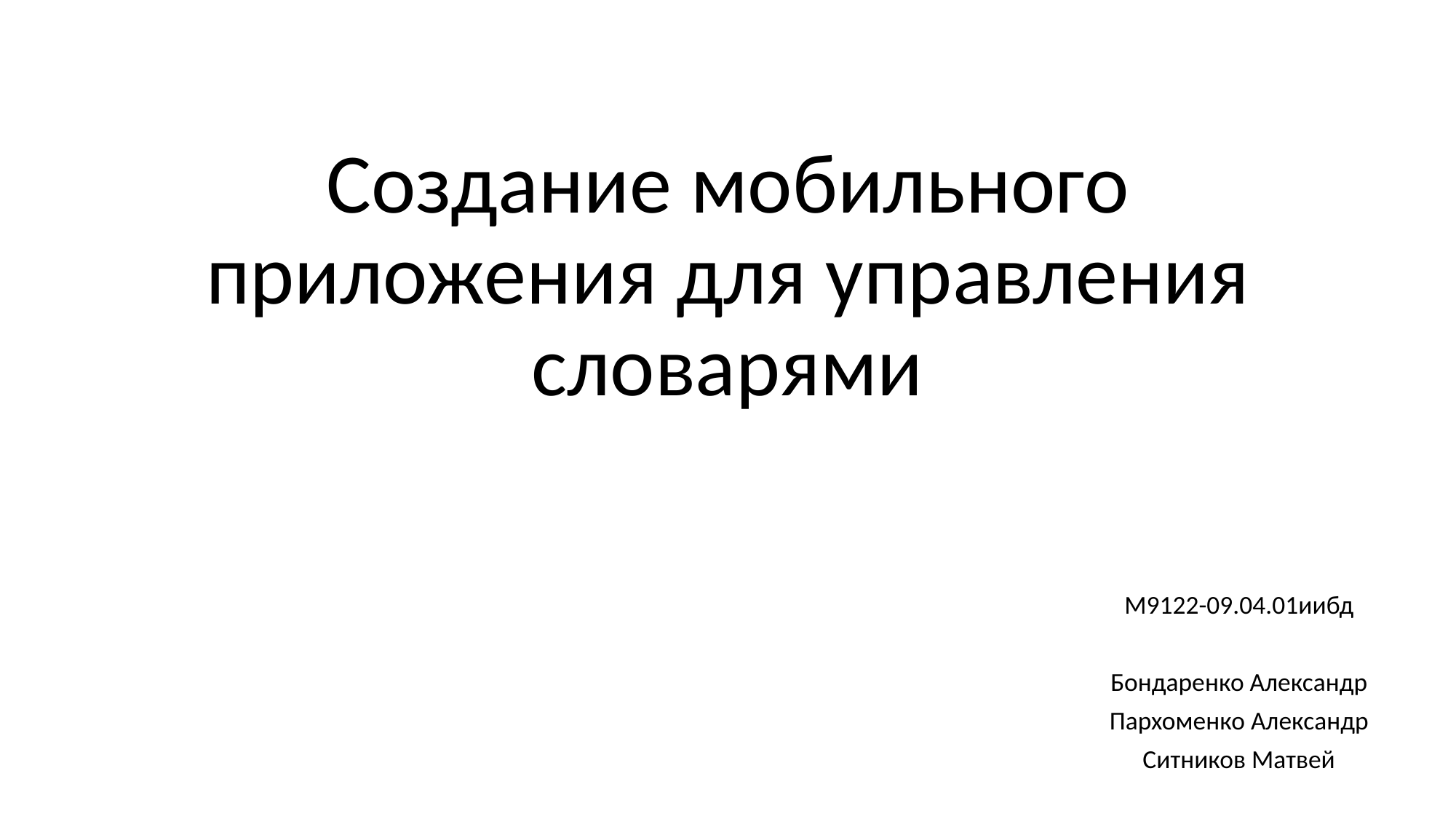

# Создание мобильного приложения для управления словарями
М9122-09.04.01иибд

Бондаренко Александр
Пархоменко Александр
Ситников Матвей